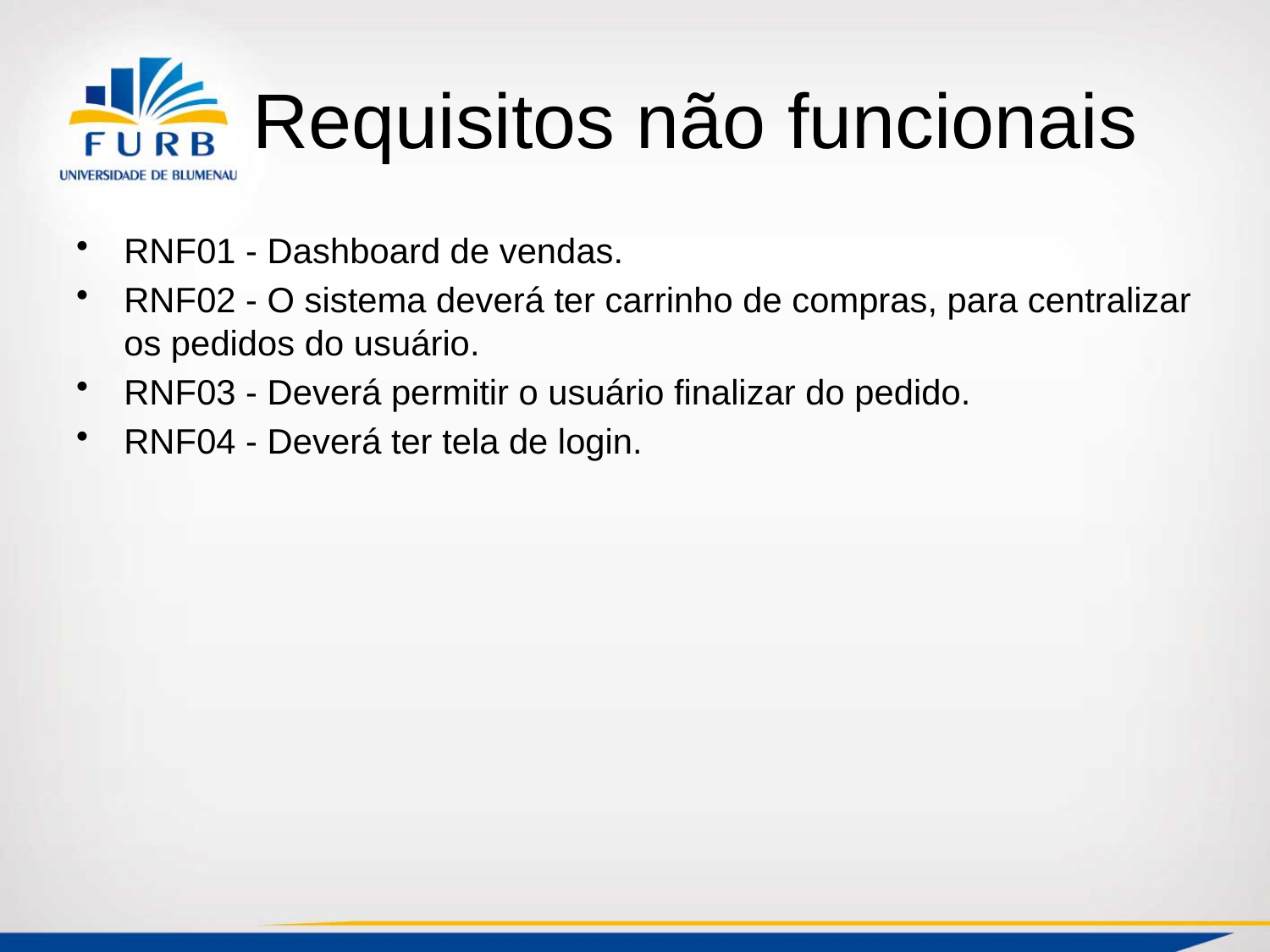

# Requisitos não funcionais
RNF01 - Dashboard de vendas.
RNF02 - O sistema deverá ter carrinho de compras, para centralizar os pedidos do usuário.
RNF03 - Deverá permitir o usuário finalizar do pedido.
RNF04 - Deverá ter tela de login.